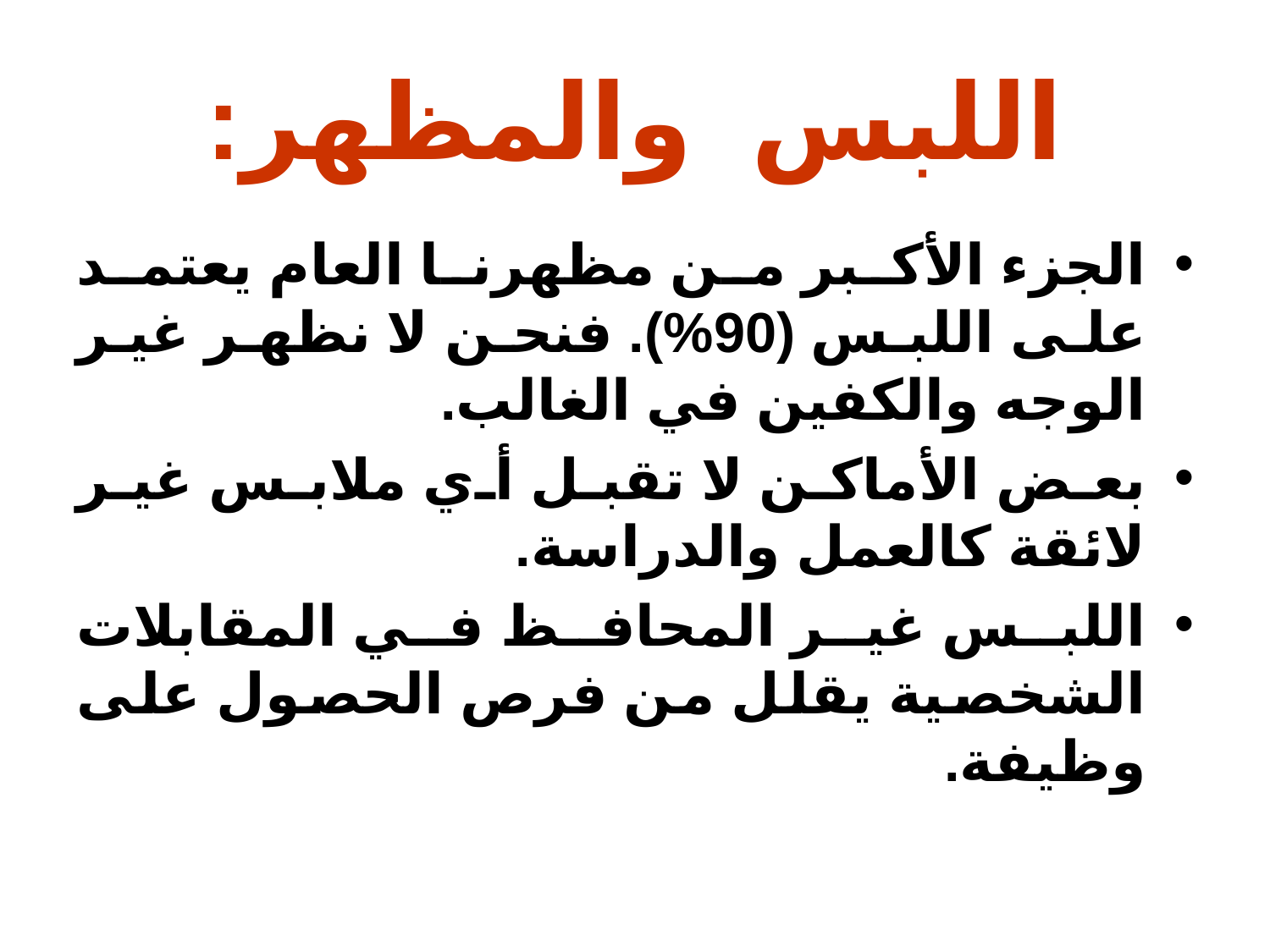

# اللبس  والمظهر:
الجزء الأكبر من مظهرنا العام يعتمد على اللبس (90%). فنحن لا نظهر غير الوجه والكفين في الغالب.
بعض الأماكن لا تقبل أي ملابس غير لائقة كالعمل والدراسة.
اللبس غير المحافظ في المقابلات الشخصية يقلل من فرص الحصول على وظيفة.